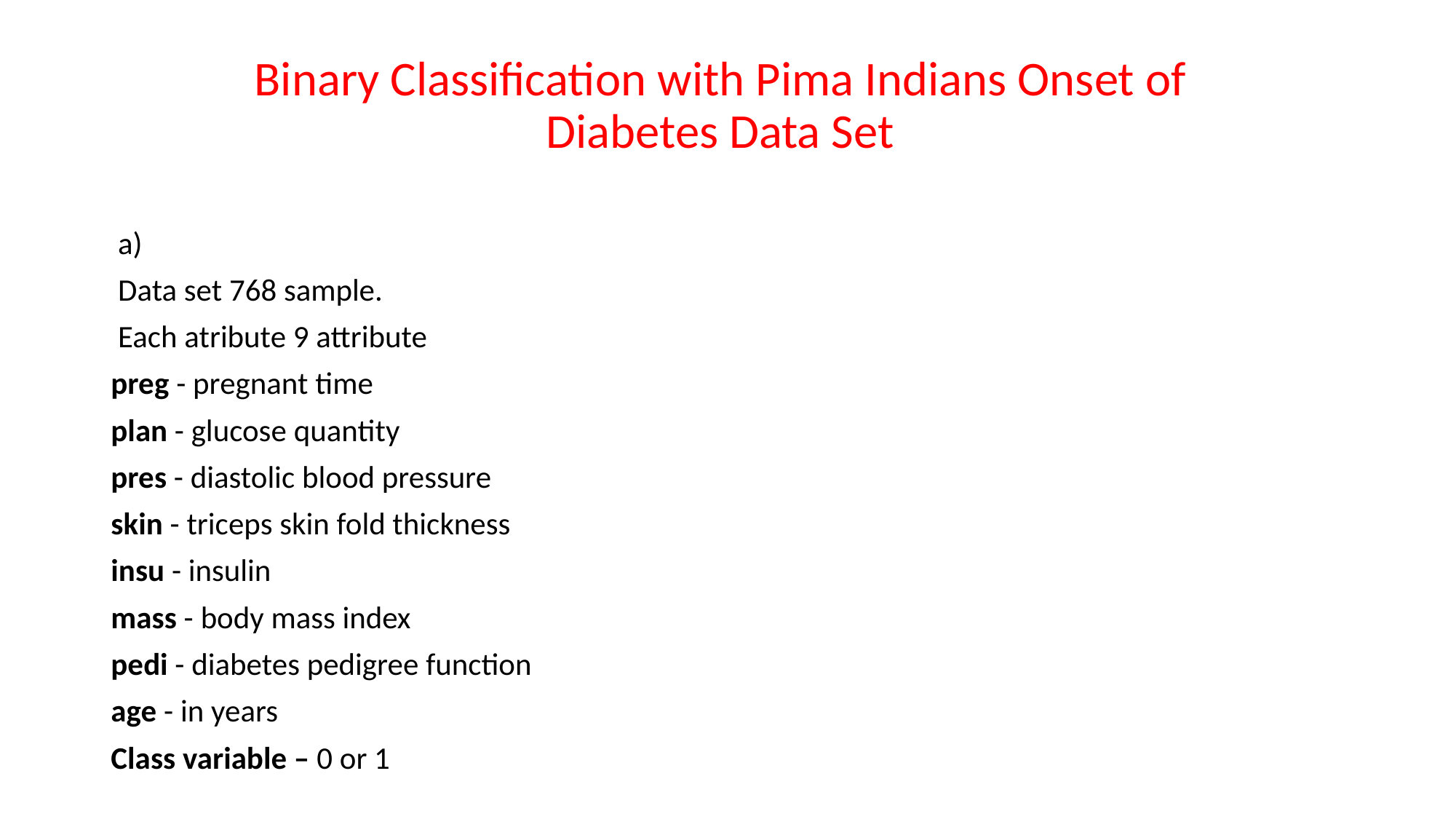

# Binary Classification with Pima Indians Onset of Diabetes Data Set
 a)
 Data set 768 sample.
 Each atribute 9 attribute
preg - pregnant time
plan - glucose quantity
pres - diastolic blood pressure
skin - triceps skin fold thickness
insu - insulin
mass - body mass index
pedi - diabetes pedigree function
age - in years
Class variable – 0 or 1